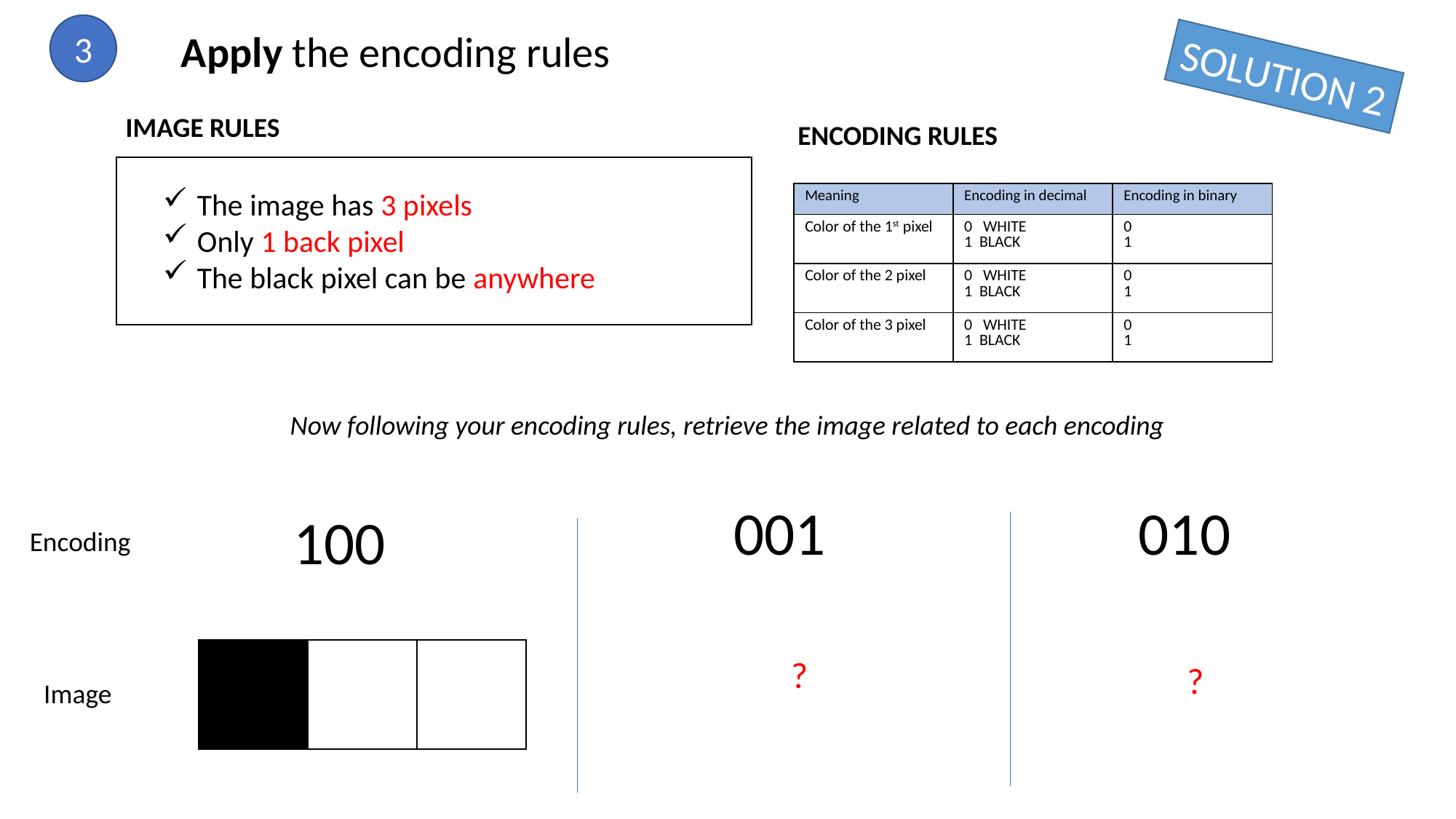

3
Apply the encoding rules
SOLUTION 2
IMAGE RULES
ENCODING RULES

The image has 3 pixels
Only 1 back pixel
The black pixel can be anywhere
| Meaning | Encoding in decimal | Encoding in binary |
| --- | --- | --- |
| Color of the 1st pixel | 0 WHITE 1 BLACK | 0 1 |
| Color of the 2 pixel | 0 WHITE 1 BLACK | 0 1 |
| Color of the 3 pixel | 0 WHITE 1 BLACK | 0 1 |
Now following your encoding rules, retrieve the image related to each encoding
001
010
100
Encoding

?
?
Image